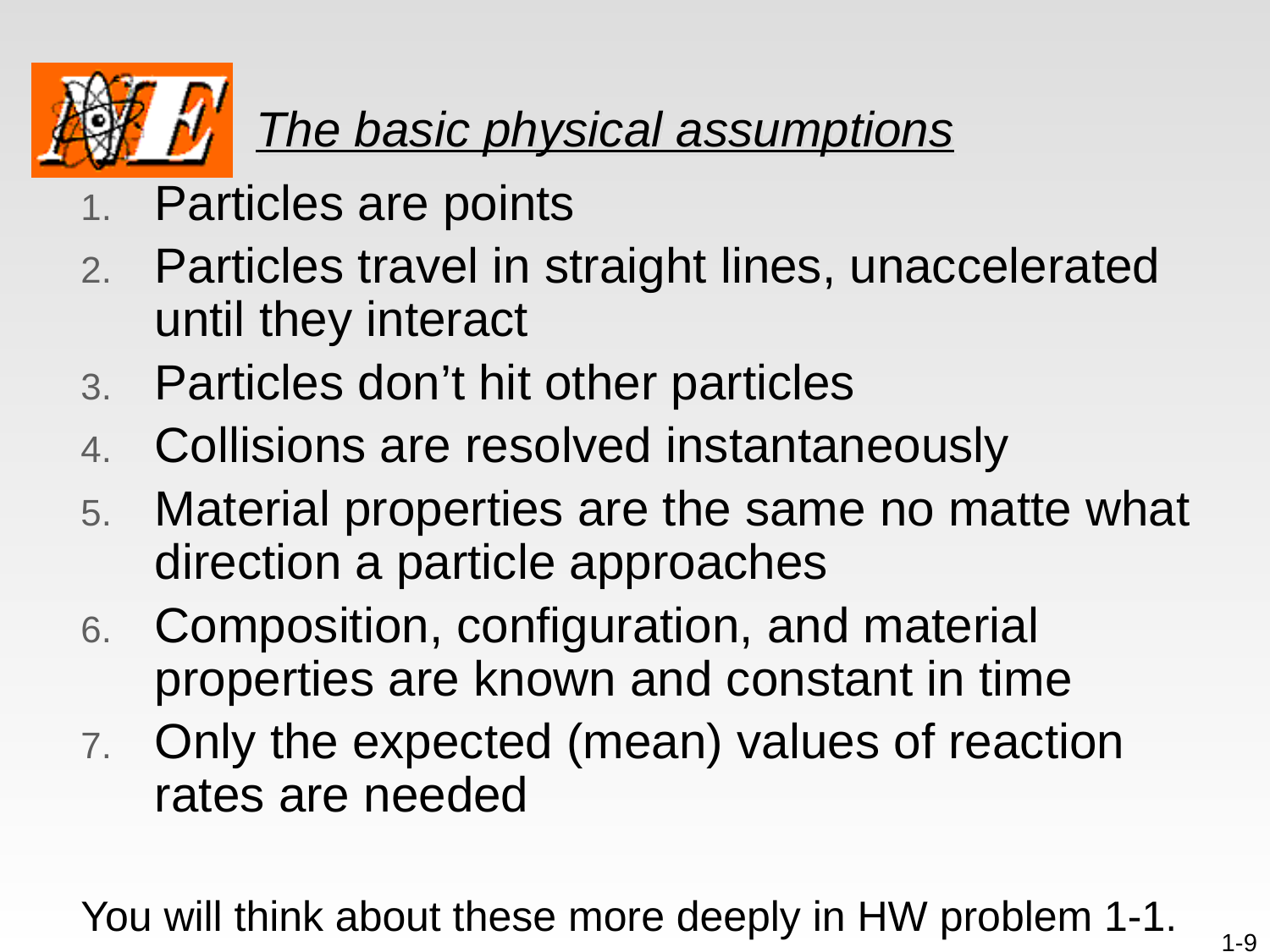

# The basic physical assumptions
Particles are points
Particles travel in straight lines, unaccelerated until they interact
Particles don’t hit other particles
Collisions are resolved instantaneously
Material properties are the same no matte what direction a particle approaches
Composition, configuration, and material properties are known and constant in time
Only the expected (mean) values of reaction rates are needed

You will think about these more deeply in HW problem 1-1.
1-9